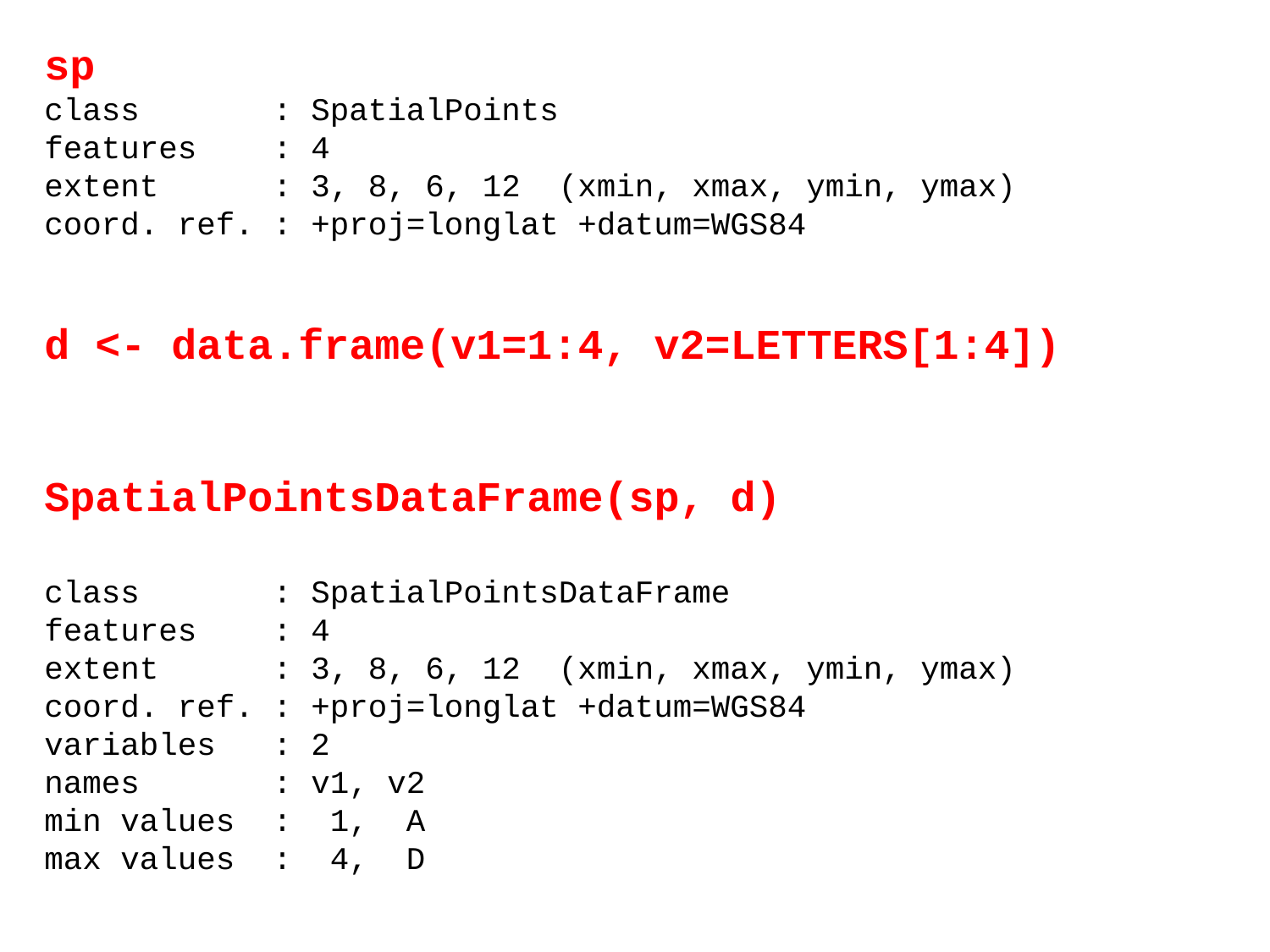

sp
class       : SpatialPoints
features    : 4
extent      : 3, 8, 6, 12  (xmin, xmax, ymin, ymax)
coord. ref. : +proj=longlat +datum=WGS84

d <- data.frame(v1=1:4, v2=LETTERS[1:4])

SpatialPointsDataFrame(sp, d)

class       : SpatialPointsDataFrame
features    : 4
extent      : 3, 8, 6, 12  (xmin, xmax, ymin, ymax)
coord. ref. : +proj=longlat +datum=WGS84
variables   : 2
names       : v1, v2
min values  :  1,  A
max values  :  4,  D